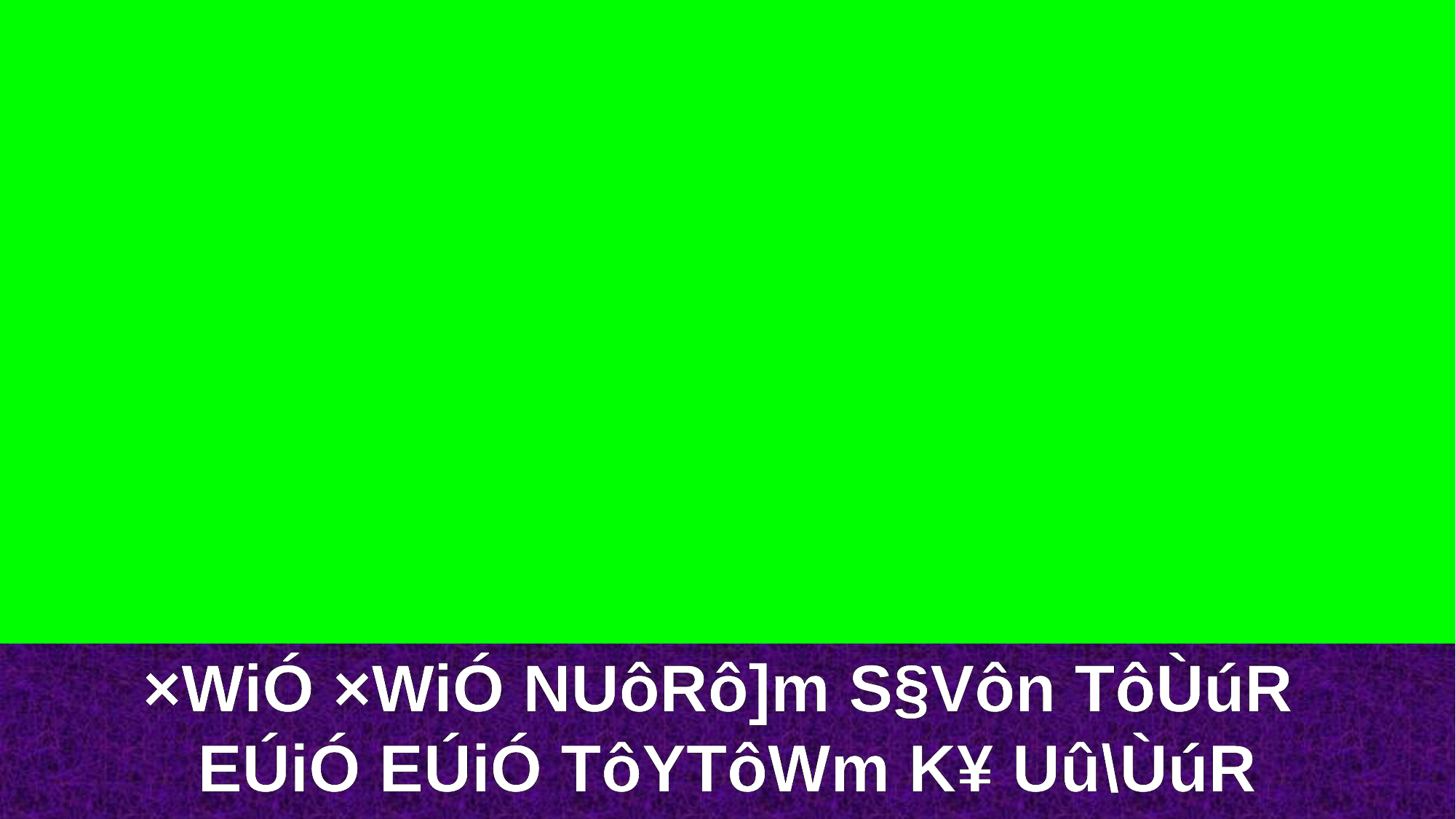

×WiÓ ×WiÓ NUôRô]m S§Vôn TôÙúR
EÚiÓ EÚiÓ TôYTôWm K¥ Uû\ÙúR